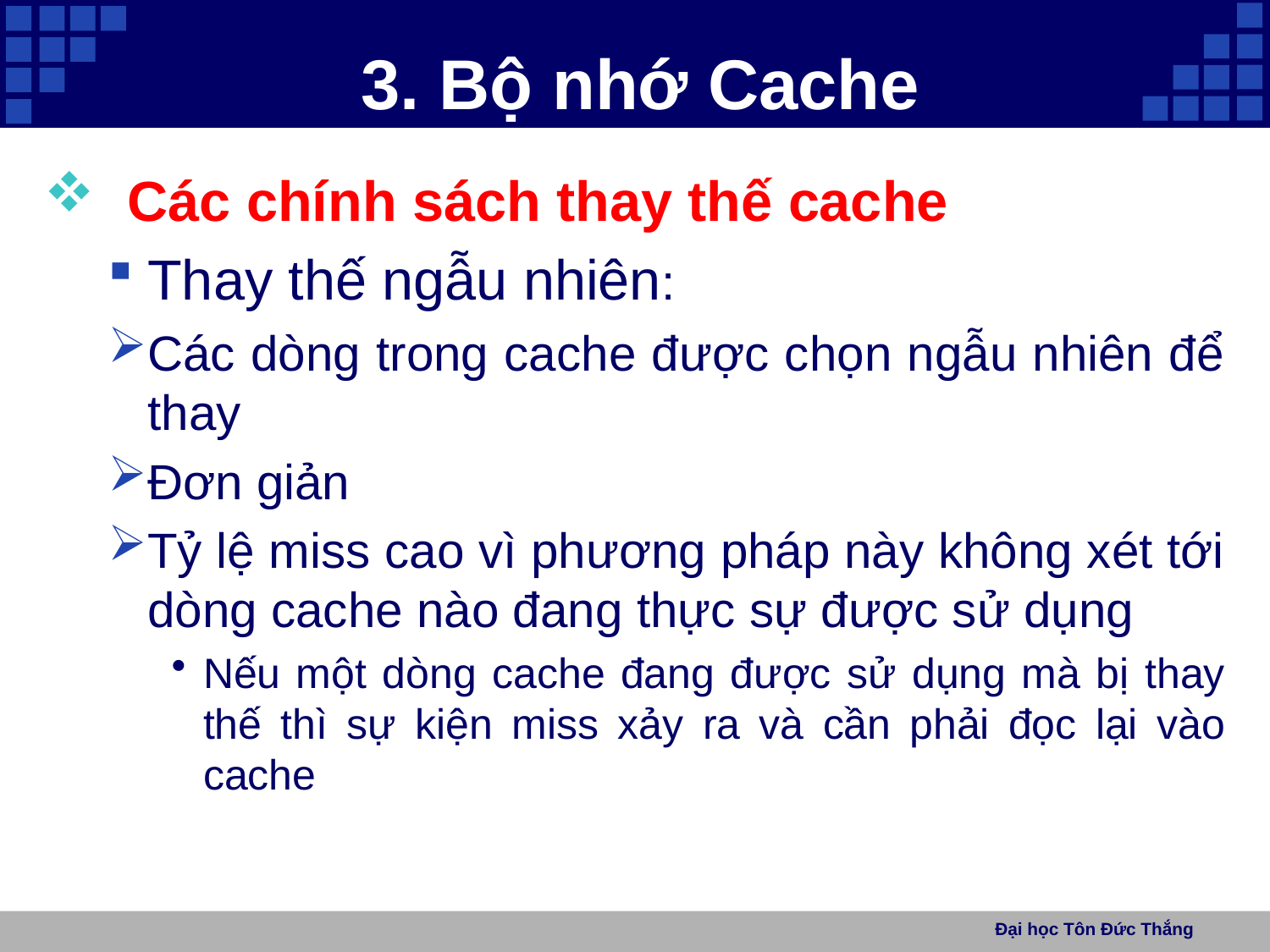

# 3. Bộ nhớ Cache
  Các chính sách thay thế cache
Thay thế ngẫu nhiên:
Các dòng trong cache được chọn ngẫu nhiên để thay
Đơn giản
Tỷ lệ miss cao vì phương pháp này không xét tới dòng cache nào đang thực sự được sử dụng
Nếu một dòng cache đang được sử dụng mà bị thay thế thì sự kiện miss xảy ra và cần phải đọc lại vào cache
Đại học Tôn Đức Thắng